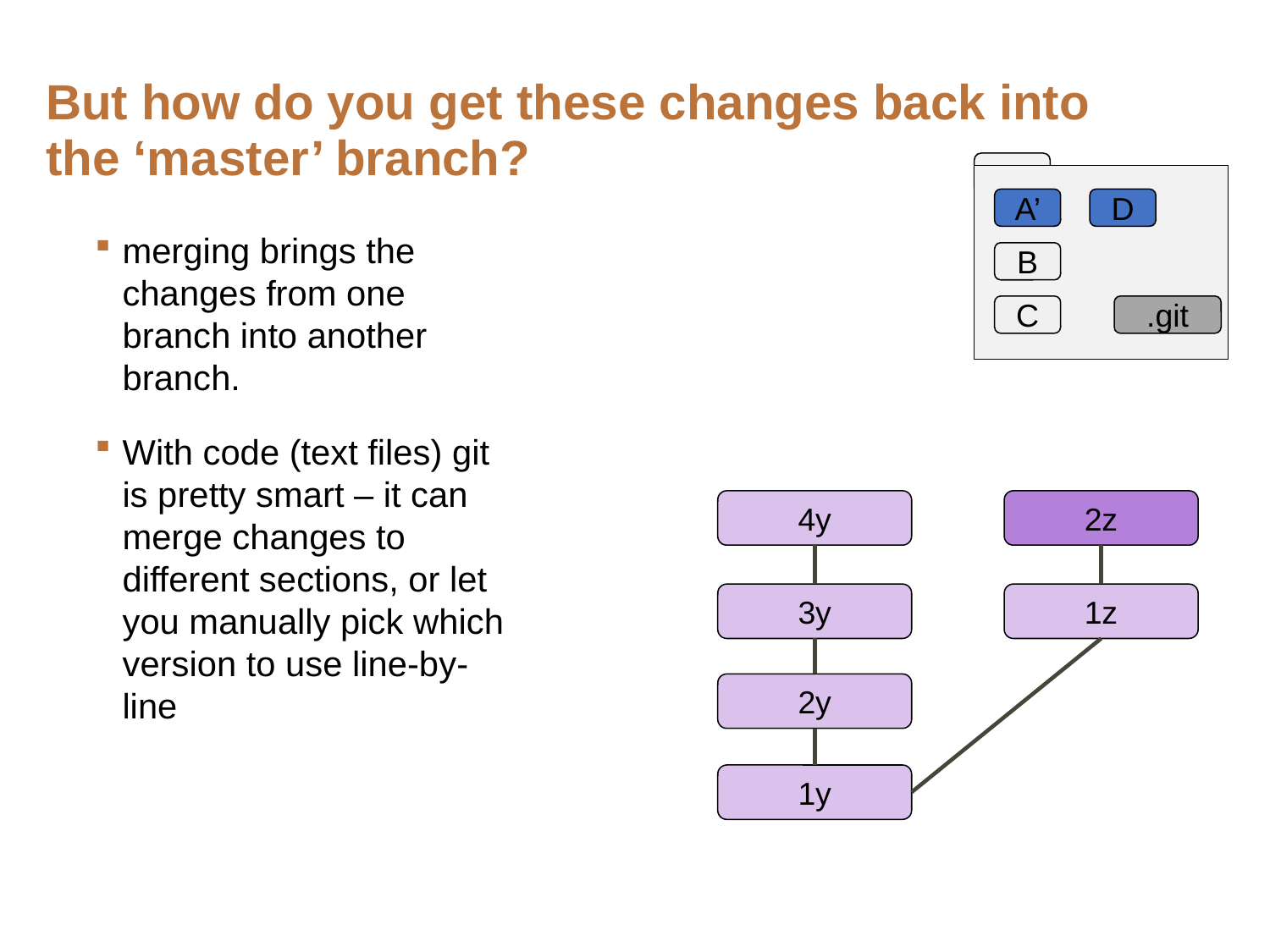

# But how do you get these changes back into the ‘master’ branch?

A’
D
merging brings the changes from one branch into another branch.
With code (text files) git is pretty smart – it can merge changes to different sections, or let you manually pick which version to use line-by-line

B
C
.git
4y
2z
3y
1z
2y
1y